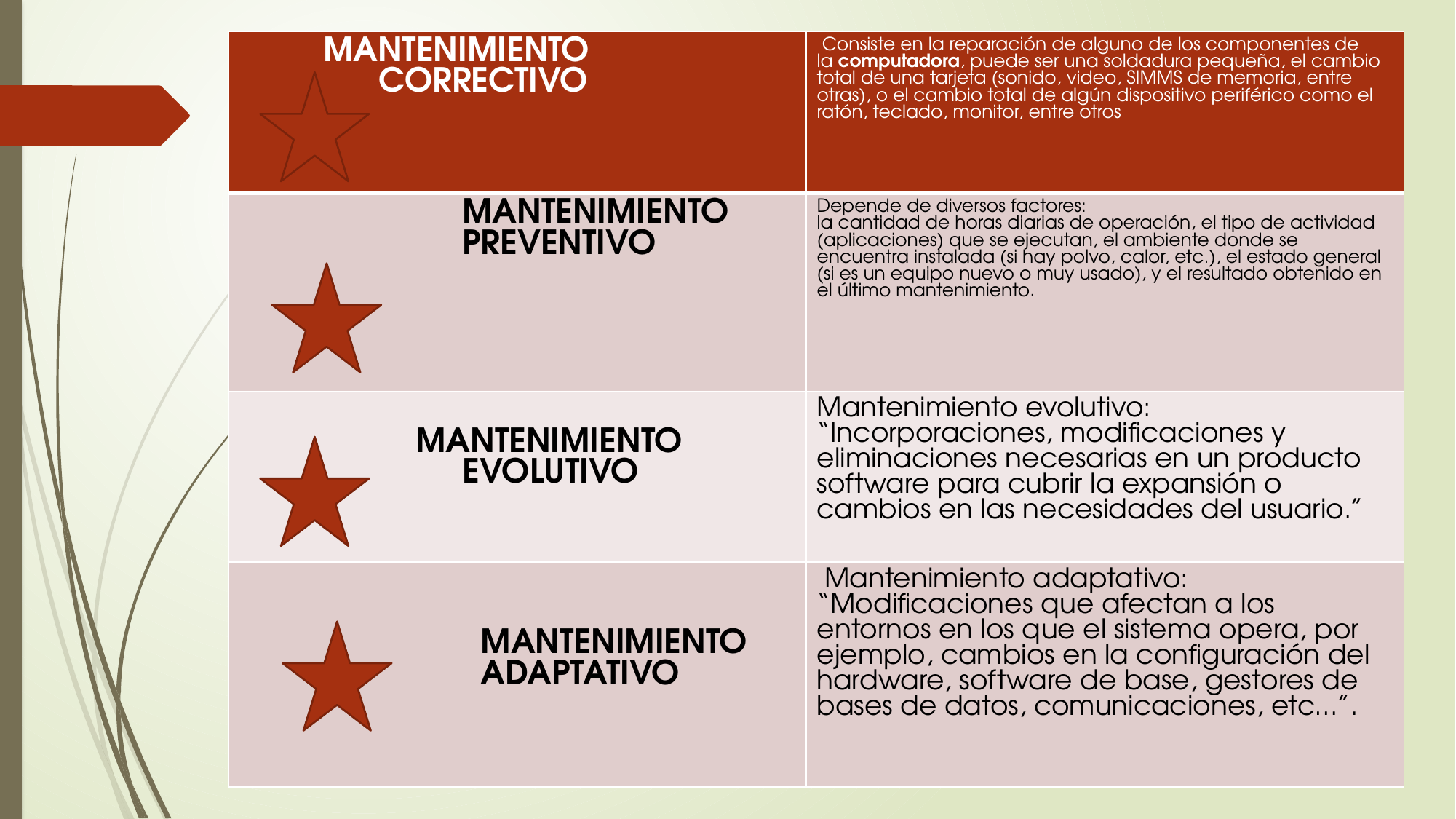

| MANTENIMIENTO CORRECTIVO | Consiste en la reparación de alguno de los componentes de la computadora, puede ser una soldadura pequeña, el cambio total de una tarjeta (sonido, video, SIMMS de memoria, entre otras), o el cambio total de algún dispositivo periférico como el ratón, teclado, monitor, entre otros |
| --- | --- |
| MANTENIMIENTO PREVENTIVO | Depende de diversos factores: la cantidad de horas diarias de operación, el tipo de actividad (aplicaciones) que se ejecutan, el ambiente donde se encuentra instalada (si hay polvo, calor, etc.), el estado general (si es un equipo nuevo o muy usado), y el resultado obtenido en el último mantenimiento. |
| MANTENIMIENTO EVOLUTIVO | Mantenimiento evolutivo: “Incorporaciones, modificaciones y eliminaciones necesarias en un producto software para cubrir la expansión o cambios en las necesidades del usuario.” |
| MANTENIMIENTO ADAPTATIVO | Mantenimiento adaptativo: “Modificaciones que afectan a los entornos en los que el sistema opera, por ejemplo, cambios en la configuración del hardware, software de base, gestores de bases de datos, comunicaciones, etc…”. |